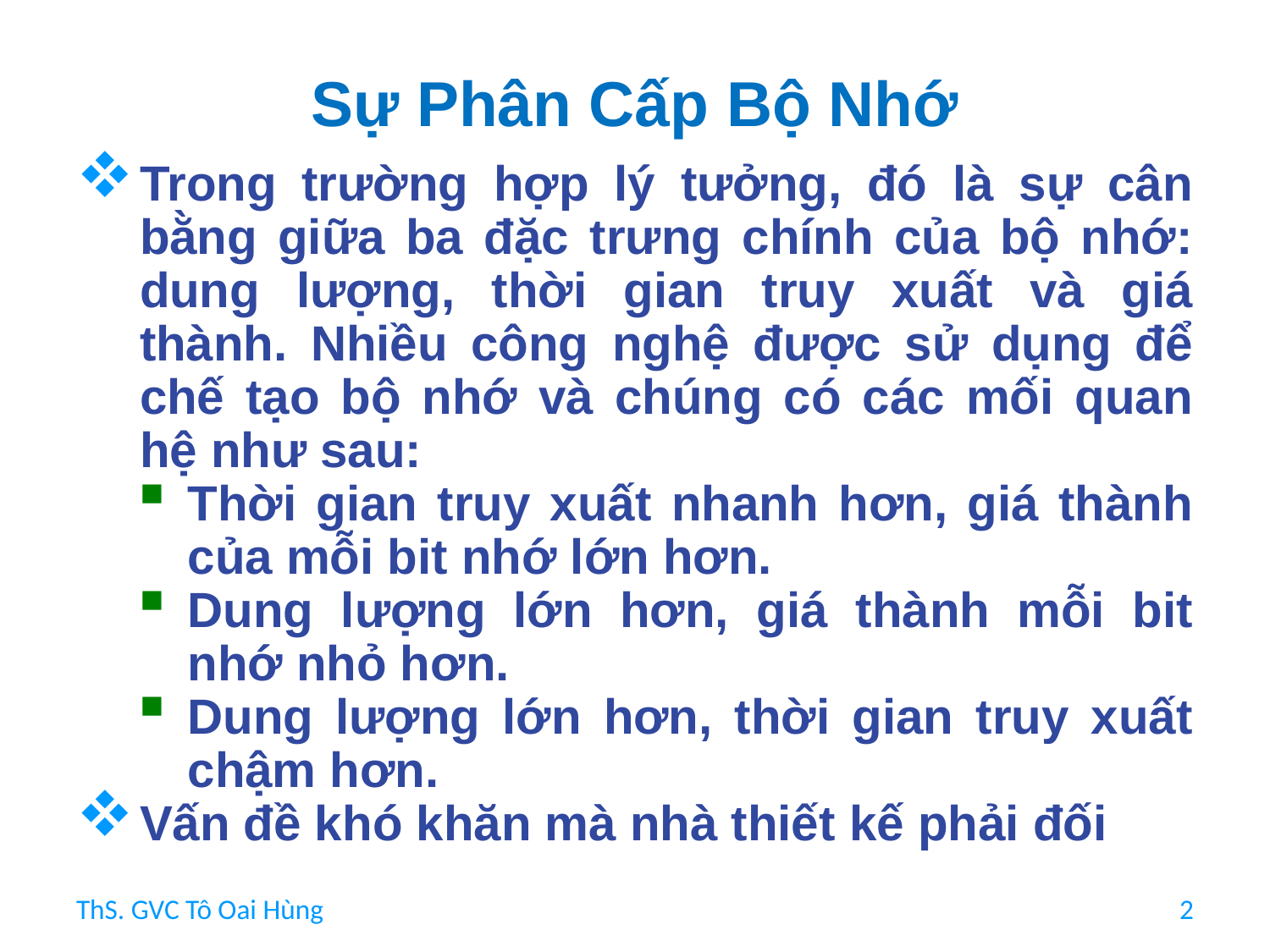

# Sự Phân Cấp Bộ Nhớ
Trong trường hợp lý tưởng, đó là sự cân bằng giữa ba đặc trưng chính của bộ nhớ: dung lượng, thời gian truy xuất và giá thành. Nhiều công nghệ được sử dụng để chế tạo bộ nhớ và chúng có các mối quan hệ như sau:
Thời gian truy xuất nhanh hơn, giá thành của mỗi bit nhớ lớn hơn.
Dung lượng lớn hơn, giá thành mỗi bit nhớ nhỏ hơn.
Dung lượng lớn hơn, thời gian truy xuất chậm hơn.
Vấn đề khó khăn mà nhà thiết kế phải đối
ThS. GVC Tô Oai Hùng
2